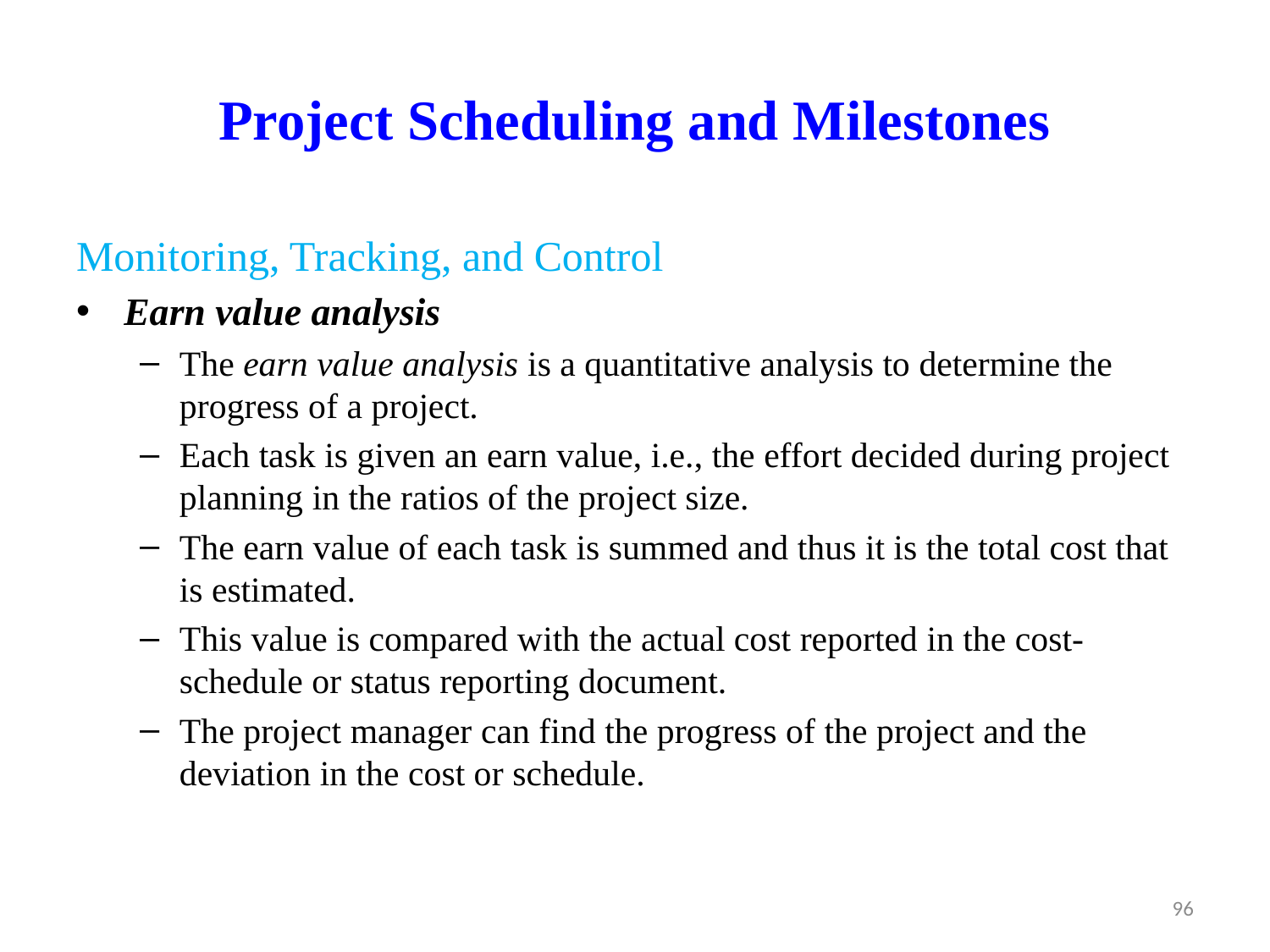

# Project Scheduling and Milestones
Monitoring, Tracking, and Control
Earn value analysis
The earn value analysis is a quantitative analysis to determine the progress of a project.
Each task is given an earn value, i.e., the effort decided during project planning in the ratios of the project size.
The earn value of each task is summed and thus it is the total cost that is estimated.
This value is compared with the actual cost reported in the cost-schedule or status reporting document.
The project manager can find the progress of the project and the deviation in the cost or schedule.

96